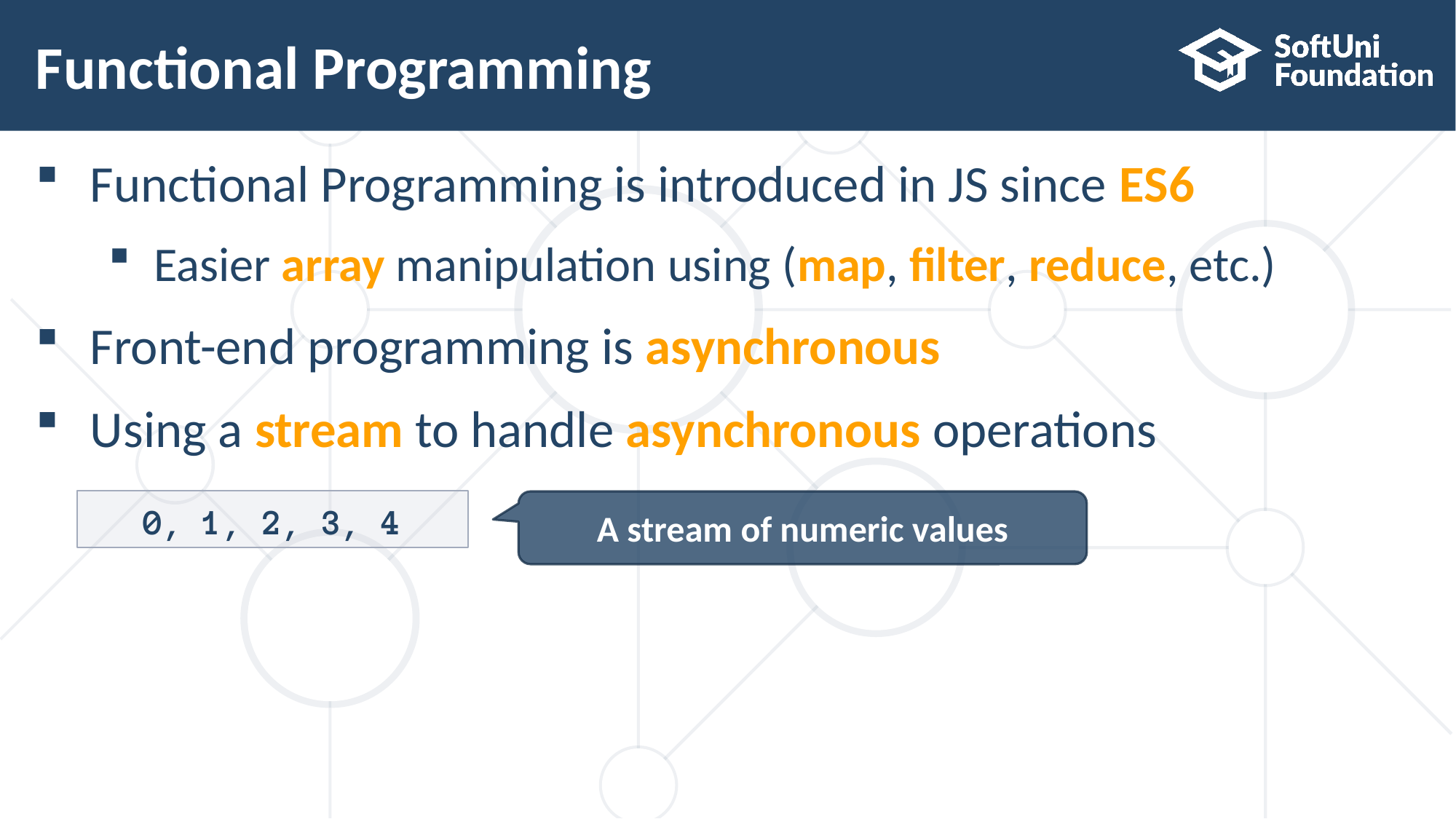

# Functional Programming
Functional Programming is introduced in JS since ES6
Easier array manipulation using (map, filter, reduce, etc.)
Front-end programming is asynchronous
Using a stream to handle asynchronous operations
0, 1, 2, 3, 4
A stream of numeric values
20